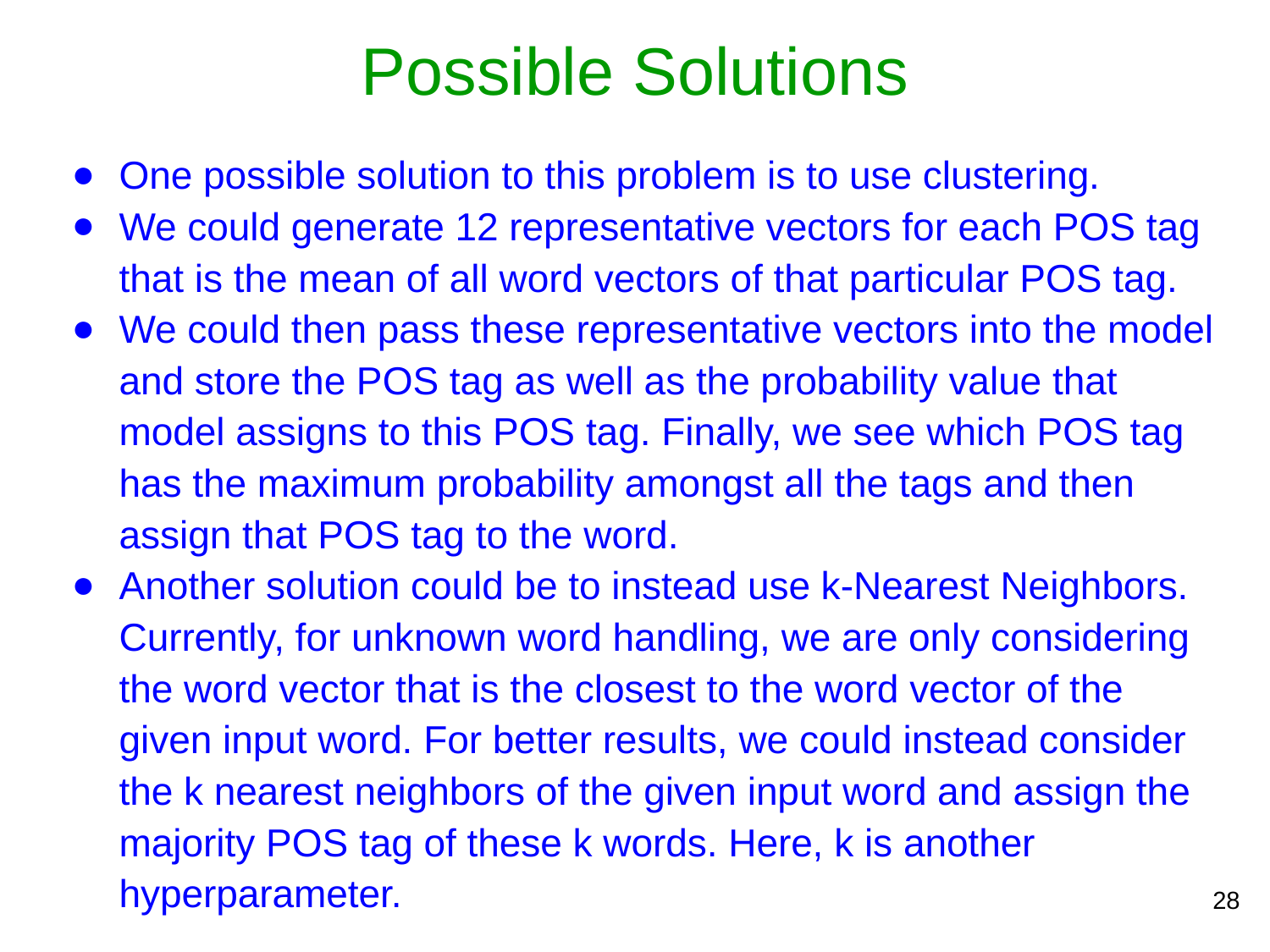

# Possible Solutions
One possible solution to this problem is to use clustering.
We could generate 12 representative vectors for each POS tag that is the mean of all word vectors of that particular POS tag.
We could then pass these representative vectors into the model and store the POS tag as well as the probability value that model assigns to this POS tag. Finally, we see which POS tag has the maximum probability amongst all the tags and then assign that POS tag to the word.
Another solution could be to instead use k-Nearest Neighbors. Currently, for unknown word handling, we are only considering the word vector that is the closest to the word vector of the given input word. For better results, we could instead consider the k nearest neighbors of the given input word and assign the majority POS tag of these k words. Here, k is another hyperparameter.
28